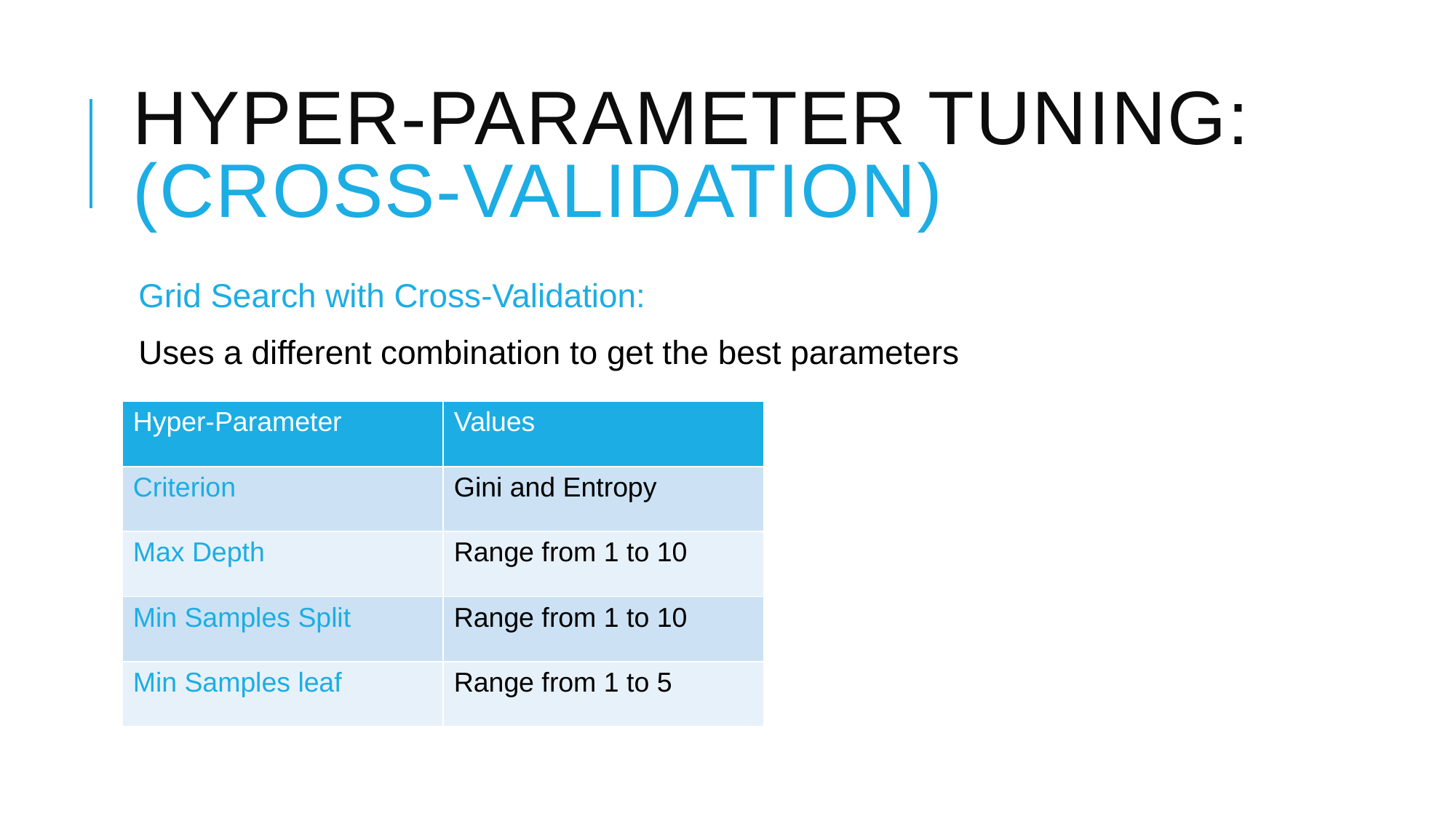

# Hyper-Parameter Tuning: (Cross-Validation)
Grid Search with Cross-Validation:
Uses a different combination to get the best parameters
| Hyper-Parameter | Values |
| --- | --- |
| Criterion | Gini and Entropy |
| Max Depth | Range from 1 to 10 |
| Min Samples Split | Range from 1 to 10 |
| Min Samples leaf | Range from 1 to 5 |